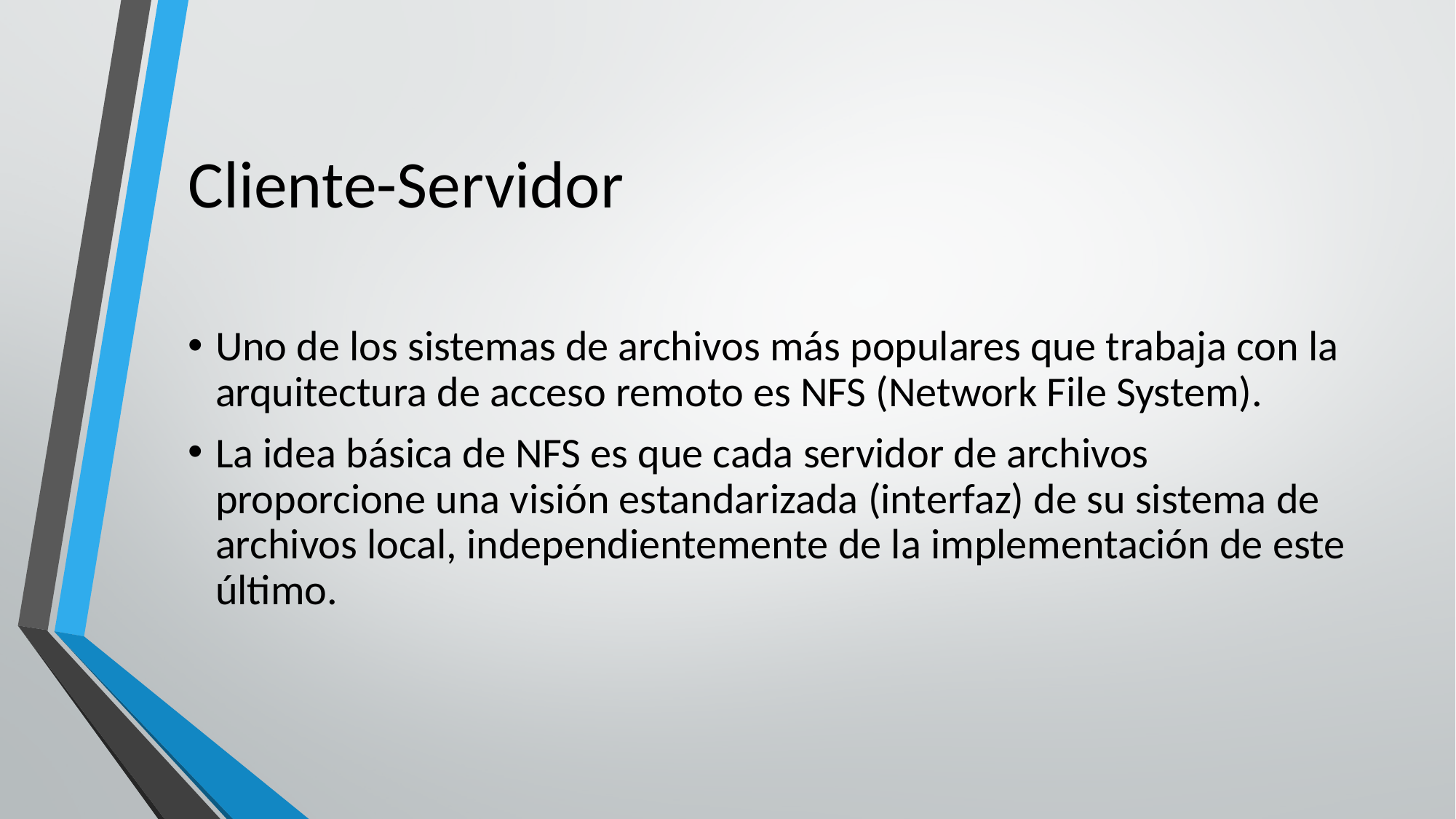

# Cliente-Servidor
Uno de los sistemas de archivos más populares que trabaja con la arquitectura de acceso remoto es NFS (Network File System).
La idea básica de NFS es que cada servidor de archivos proporcione una visión estandarizada (interfaz) de su sistema de archivos local, independientemente de la implementación de este último.